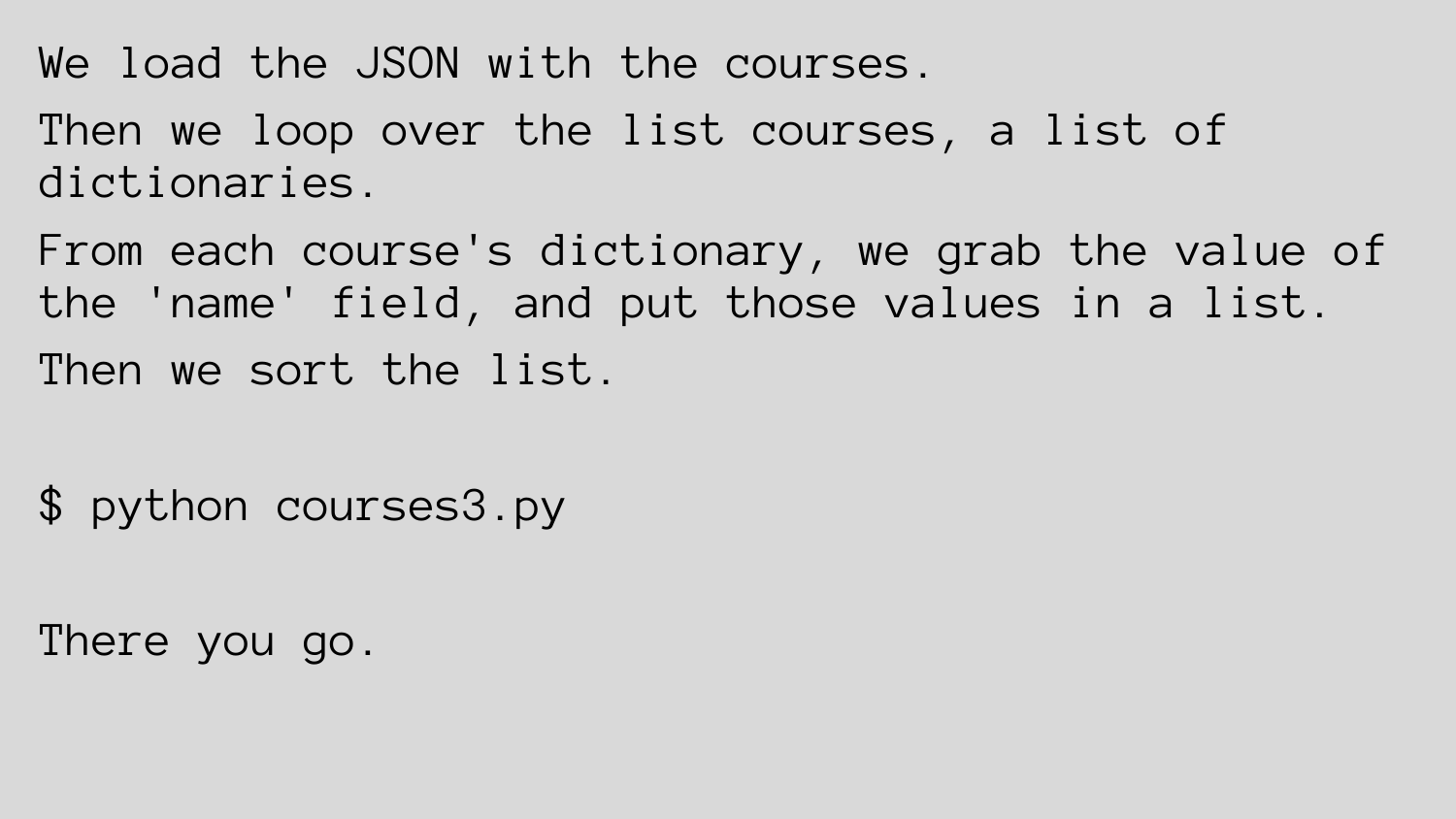

We load the JSON with the courses.
Then we loop over the list courses, a list of dictionaries.
From each course's dictionary, we grab the value of the 'name' field, and put those values in a list.
Then we sort the list.

$ python courses3.py

There you go.